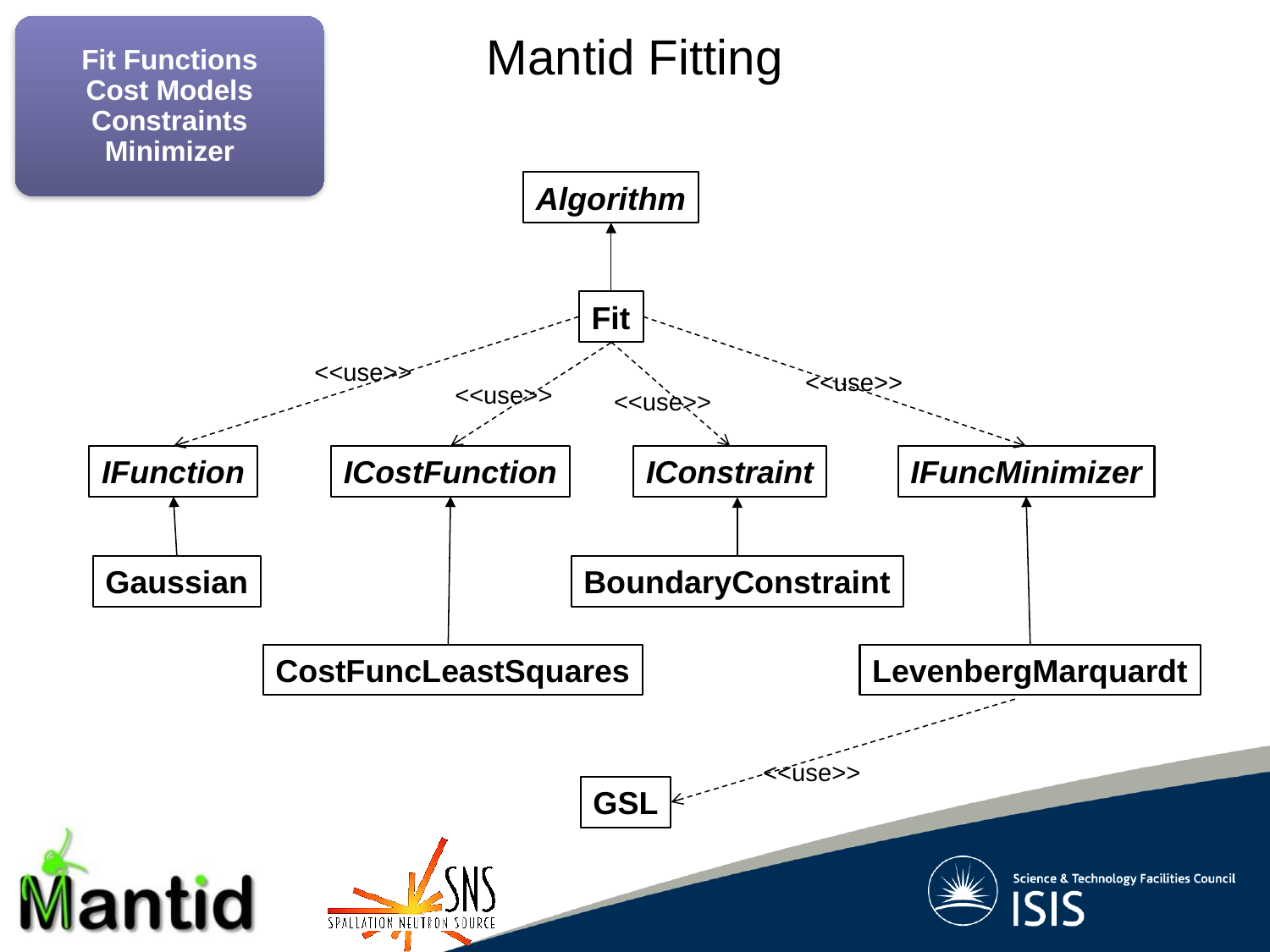

# Mantid Fitting

Fit Functions
Cost Models
Constraints
Minimizer
Algorithm
Fit
<<use>>
<<use>>
<<use>>
<<use>>
IFunction
ICostFunction
IConstraint
IFuncMinimizer
Gaussian
BoundaryConstraint
CostFuncLeastSquares
LevenbergMarquardt
<<use>>
GSL